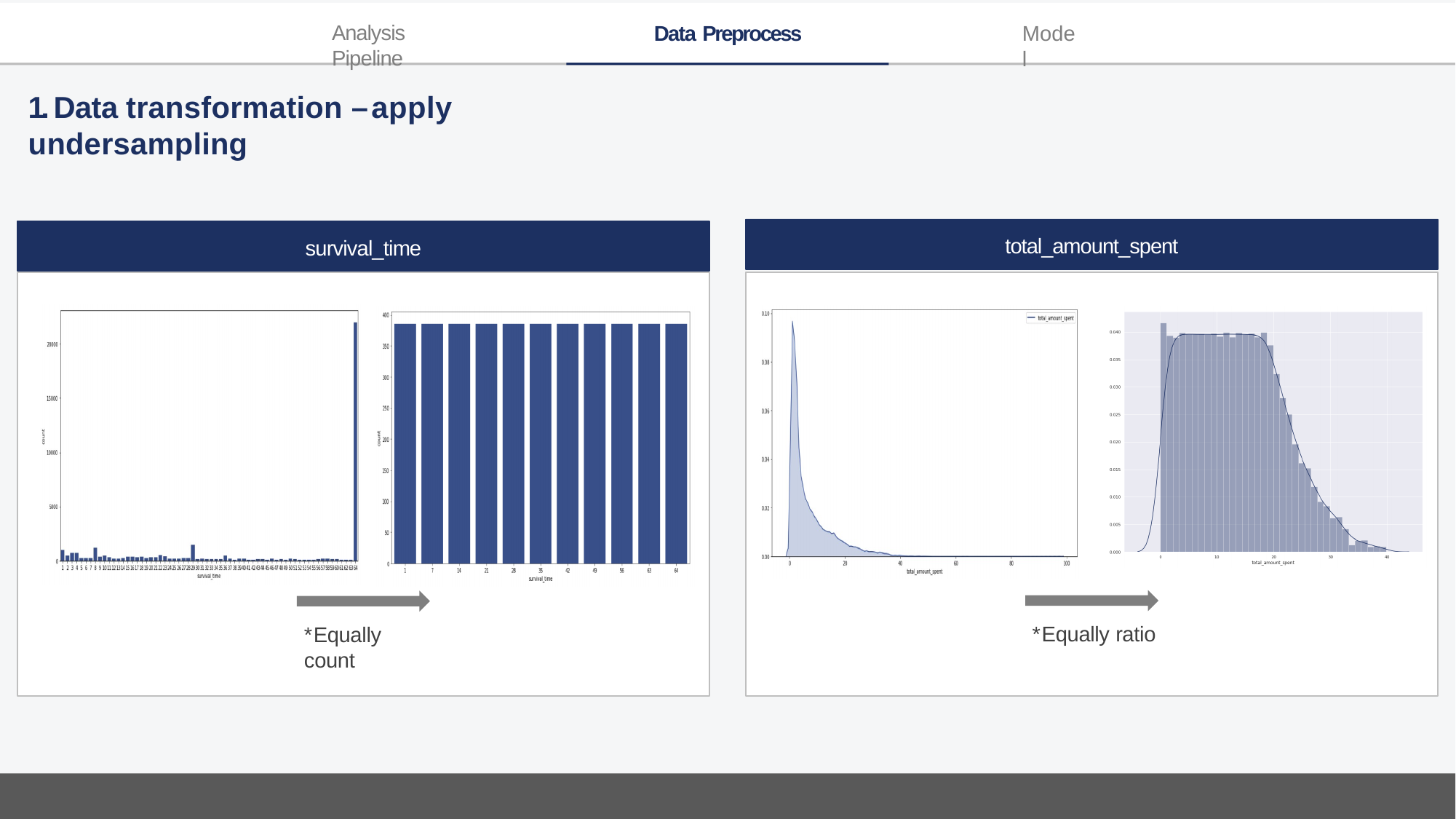

Analysis Pipeline
Data Preprocess
Model

1. Data transformation – apply undersampling

total_amount_spent

survival_time

* Equally ratio
* Equally count